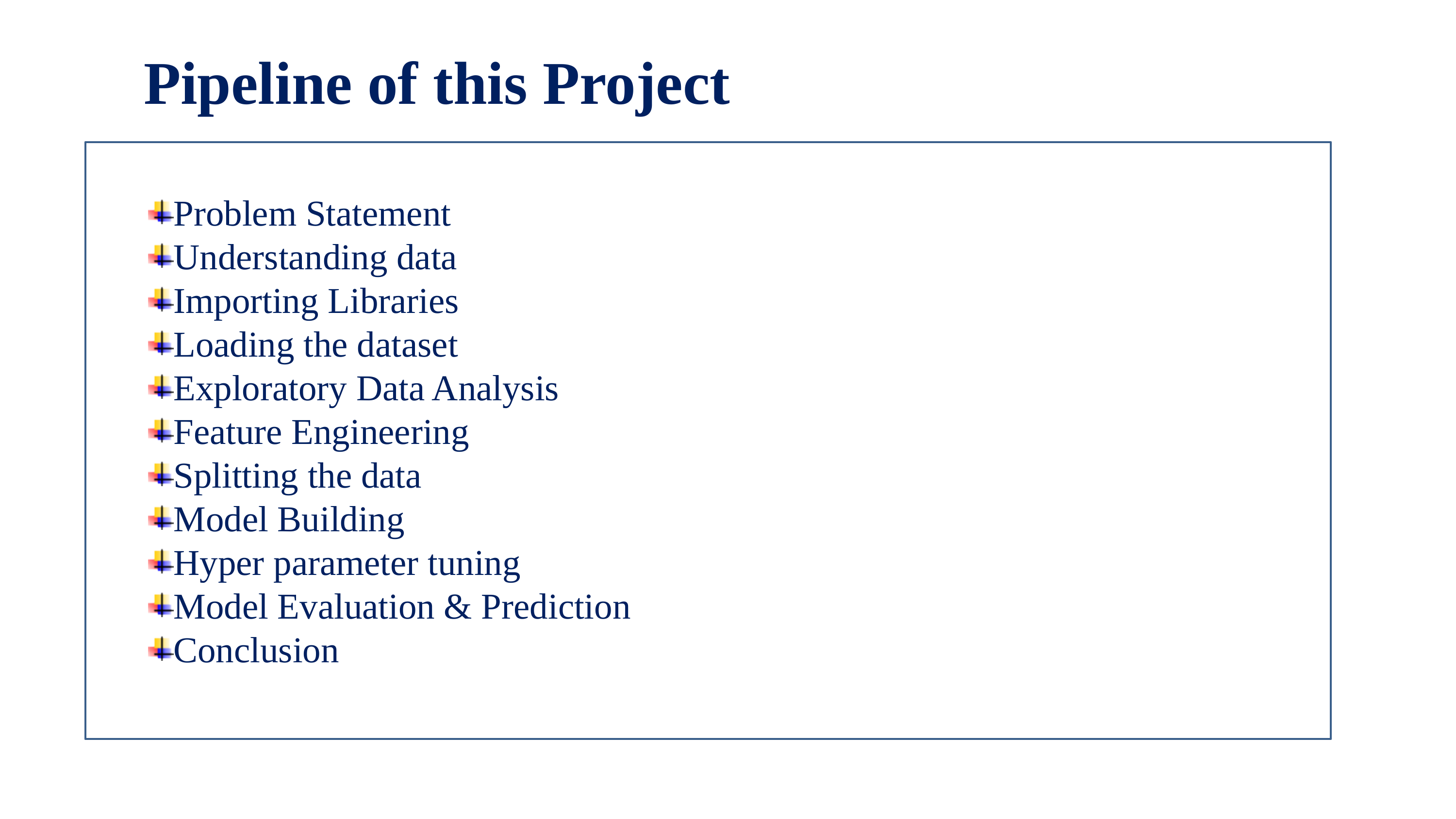

Pipeline of this Project
Problem Statement
Understanding data
Importing Libraries
Loading the dataset
Exploratory Data Analysis
Feature Engineering
Splitting the data
Model Building
Hyper parameter tuning
Model Evaluation & Prediction
Conclusion